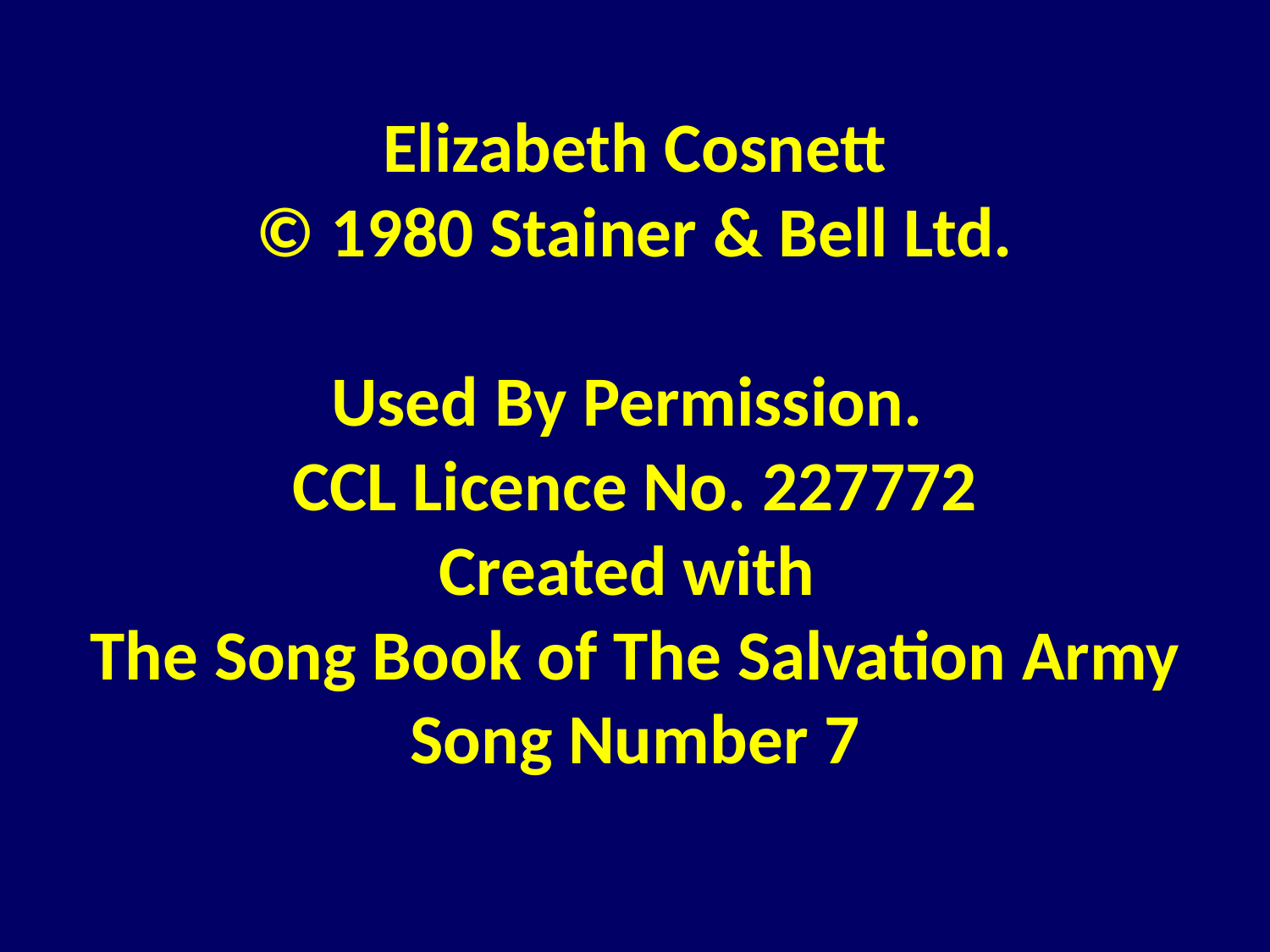

Elizabeth Cosnett
© 1980 Stainer & Bell Ltd.

Used By Permission.
CCL Licence No. 227772
Created with
The Song Book of The Salvation Army
Song Number 7